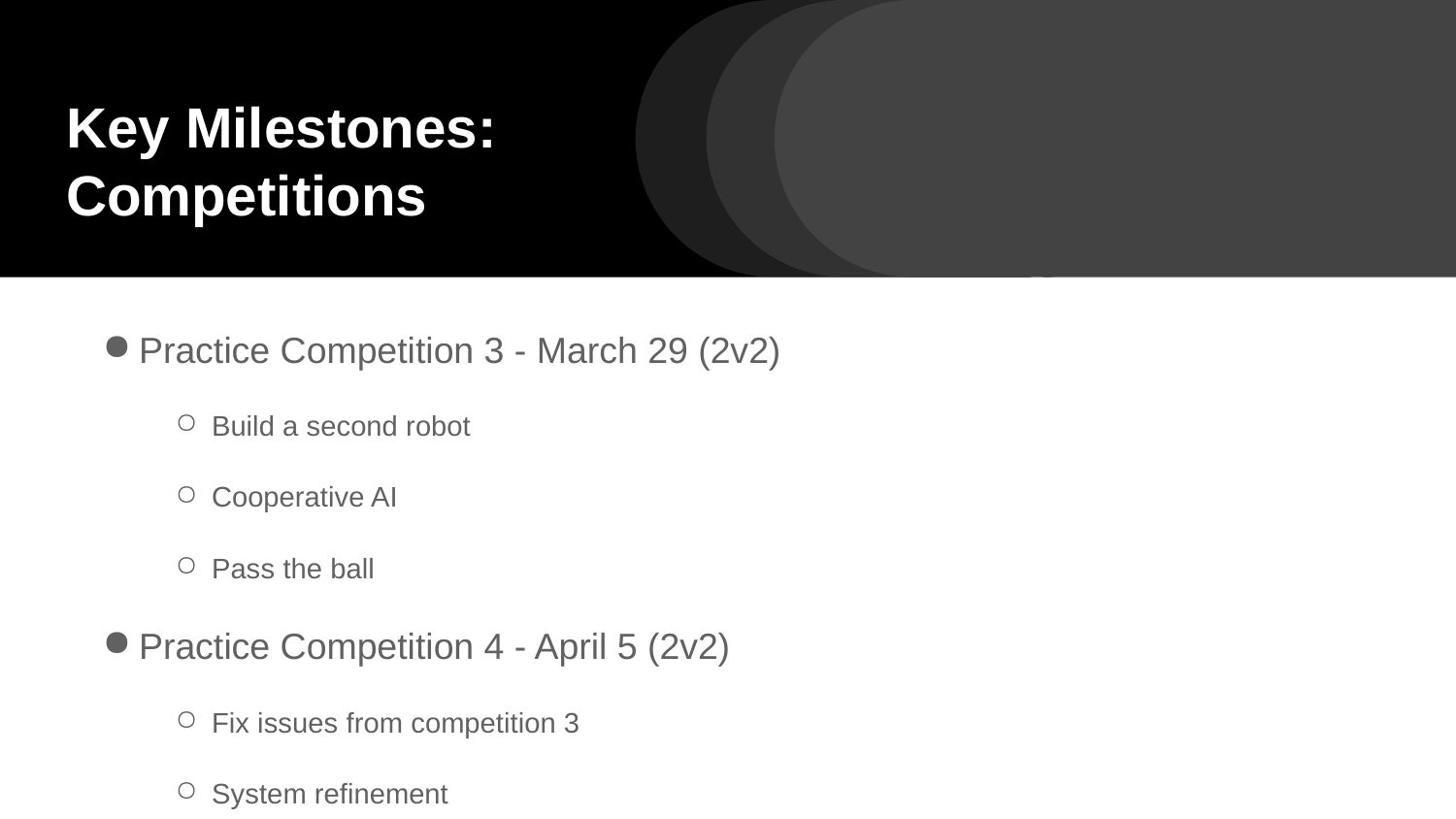

# Key Milestones: Competitions
Practice Competition 3 - March 29 (2v2)
Build a second robot
Cooperative AI
Pass the ball
Practice Competition 4 - April 5 (2v2)
Fix issues from competition 3
System refinement
Final Competition - April 18
Score more points than the other team
Special effects